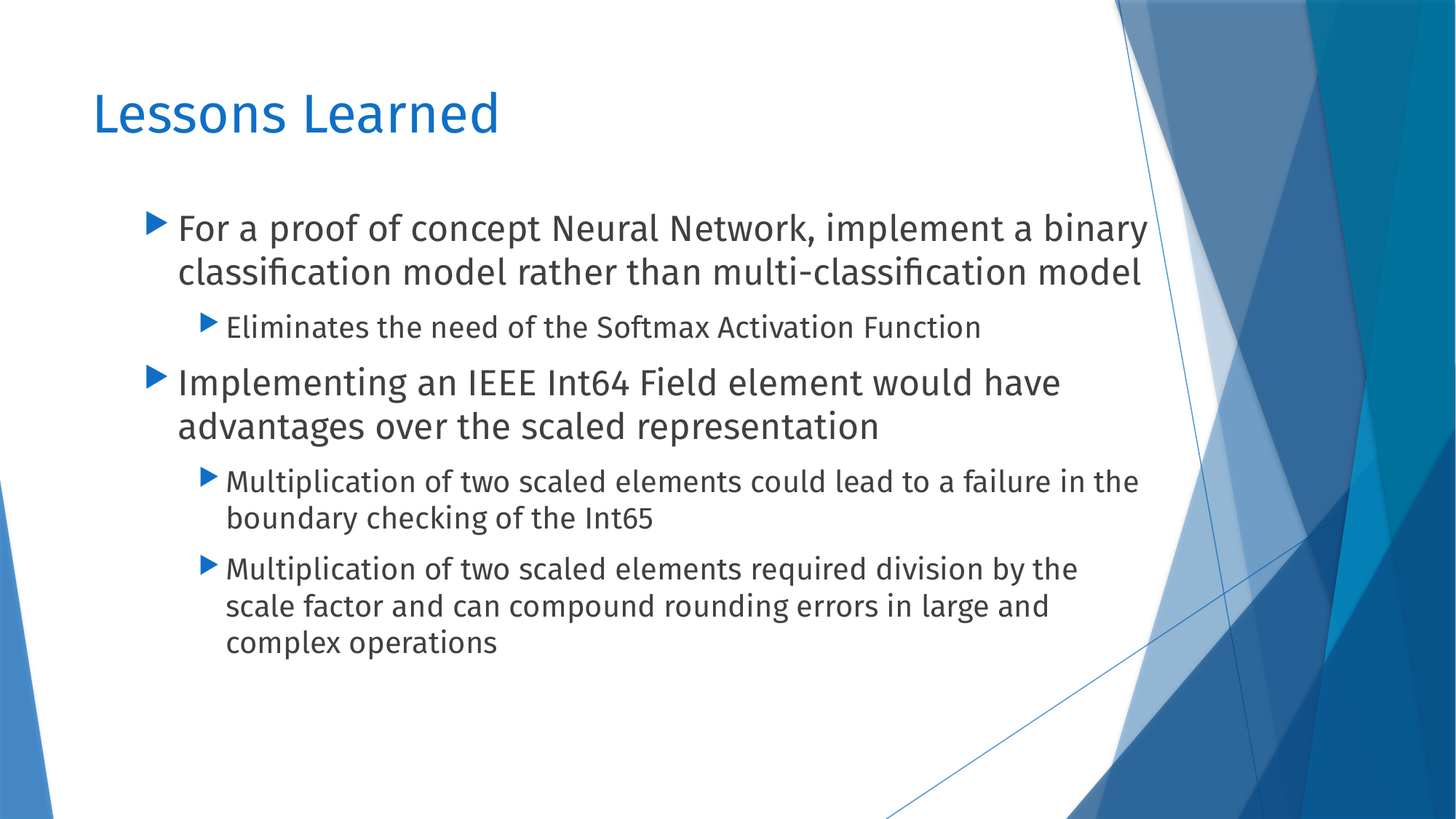

# Lessons Learned
For a proof of concept Neural Network, implement a binary classification model rather than multi-classification model
Eliminates the need of the Softmax Activation Function
Implementing an IEEE Int64 Field element would have advantages over the scaled representation
Multiplication of two scaled elements could lead to a failure in the boundary checking of the Int65
Multiplication of two scaled elements required division by the scale factor and can compound rounding errors in large and complex operations